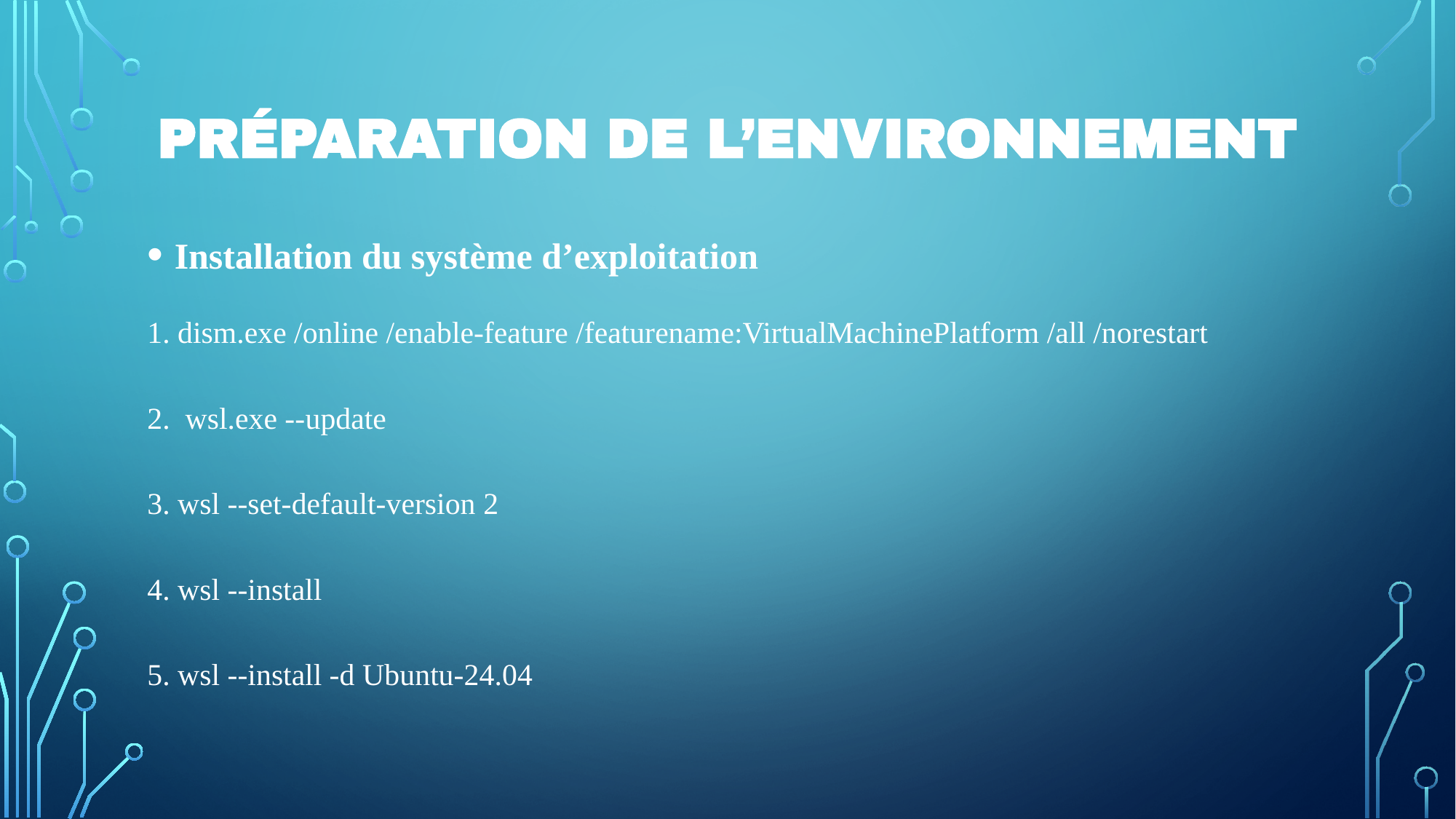

# Préparation de l’environnement
Installation du système d’exploitation
1. dism.exe /online /enable-feature /featurename:VirtualMachinePlatform /all /norestart
2.  wsl.exe --update
3. wsl --set-default-version 2
4. wsl --install
5. wsl --install -d Ubuntu-24.04